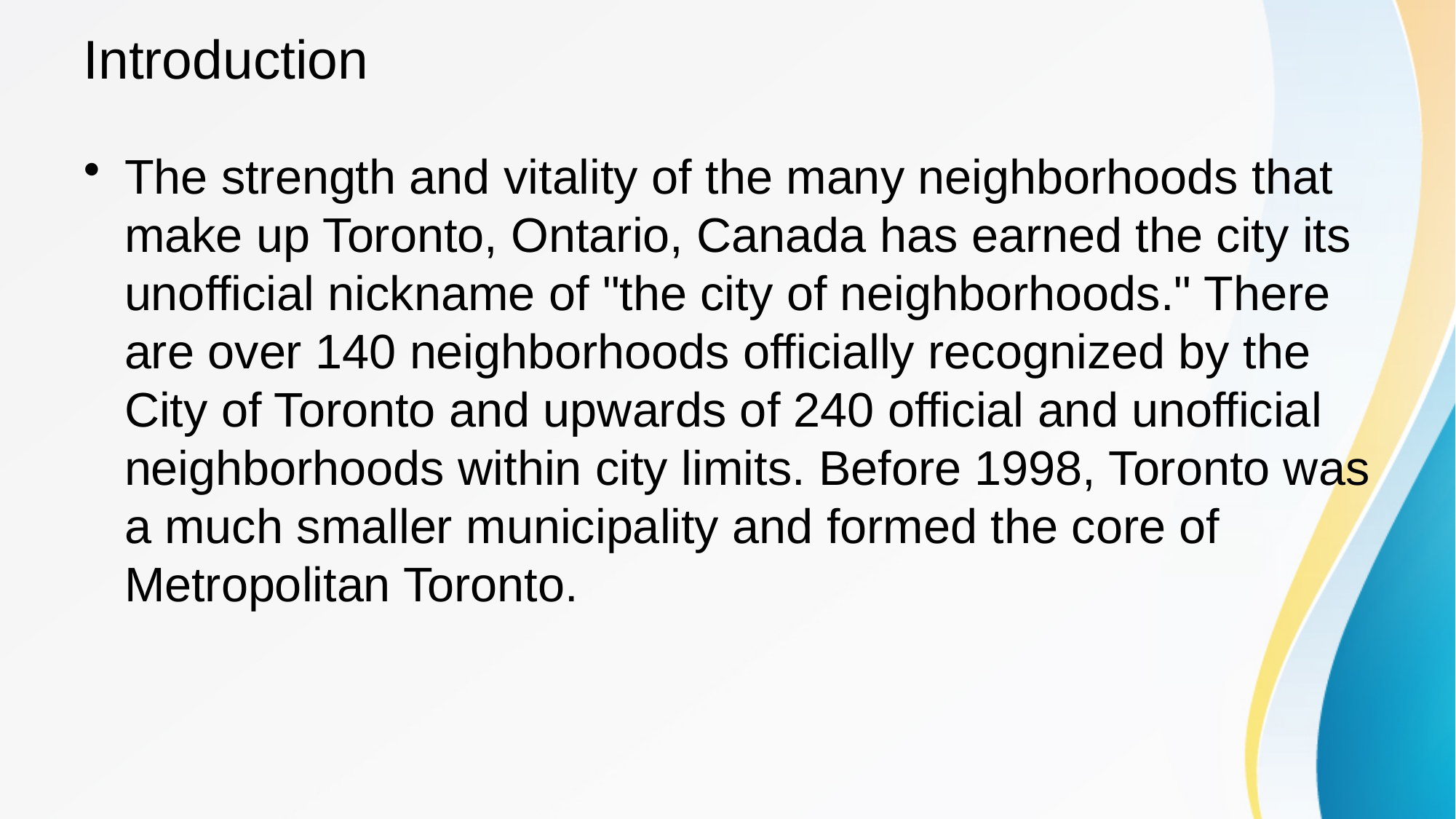

# Introduction
The strength and vitality of the many neighborhoods that make up Toronto, Ontario, Canada has earned the city its unofficial nickname of "the city of neighborhoods." There are over 140 neighborhoods officially recognized by the City of Toronto and upwards of 240 official and unofficial neighborhoods within city limits. Before 1998, Toronto was a much smaller municipality and formed the core of Metropolitan Toronto.